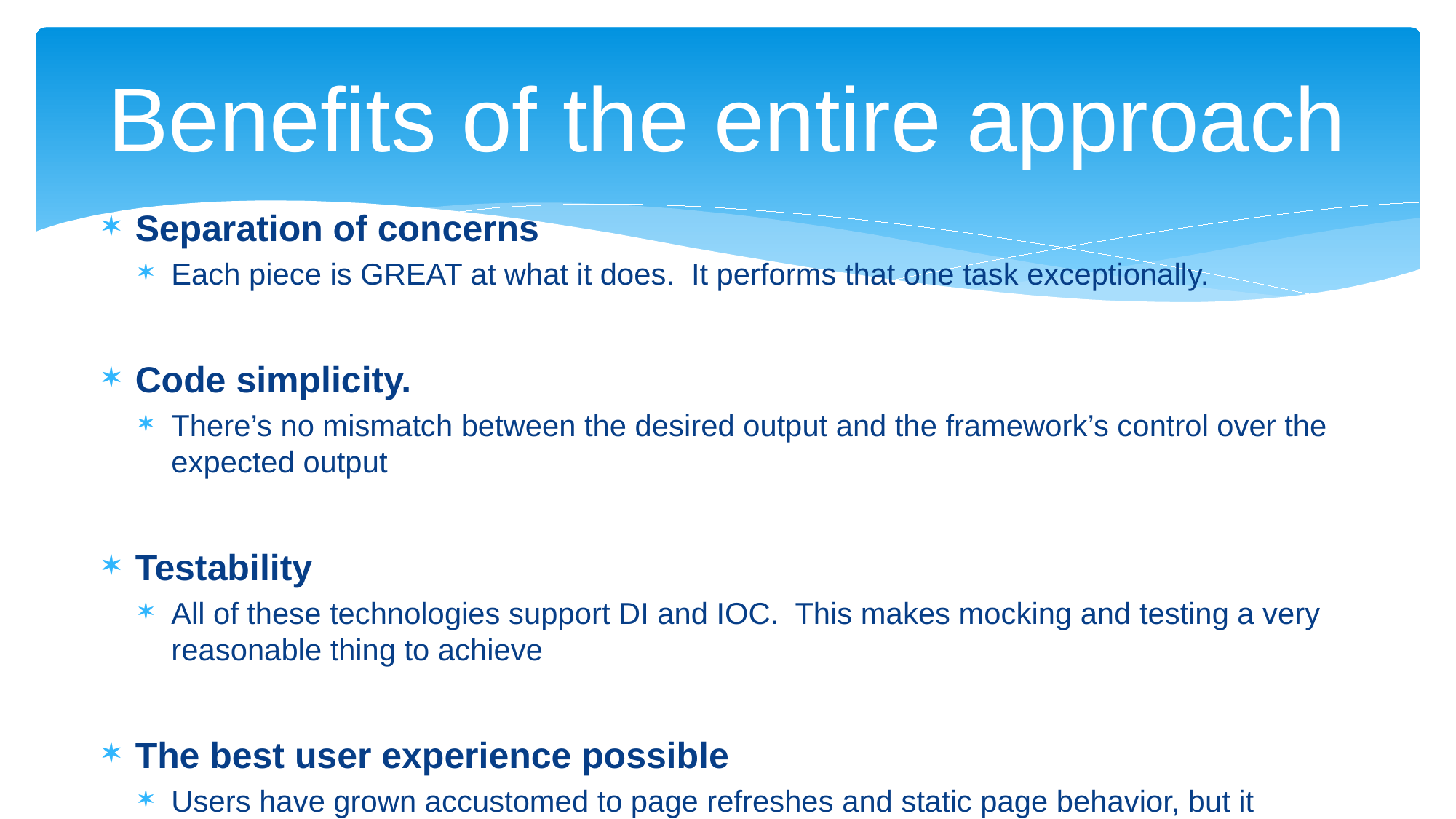

# Benefits of the entire approach
Separation of concerns
Each piece is GREAT at what it does.  It performs that one task exceptionally.

Code simplicity.
There’s no mismatch between the desired output and the framework’s control over the expected output

Testability
All of these technologies support DI and IOC.  This makes mocking and testing a very reasonable thing to achieve

The best user experience possible
Users have grown accustomed to page refreshes and static page behavior, but it doesn’t mean that we can’t do better